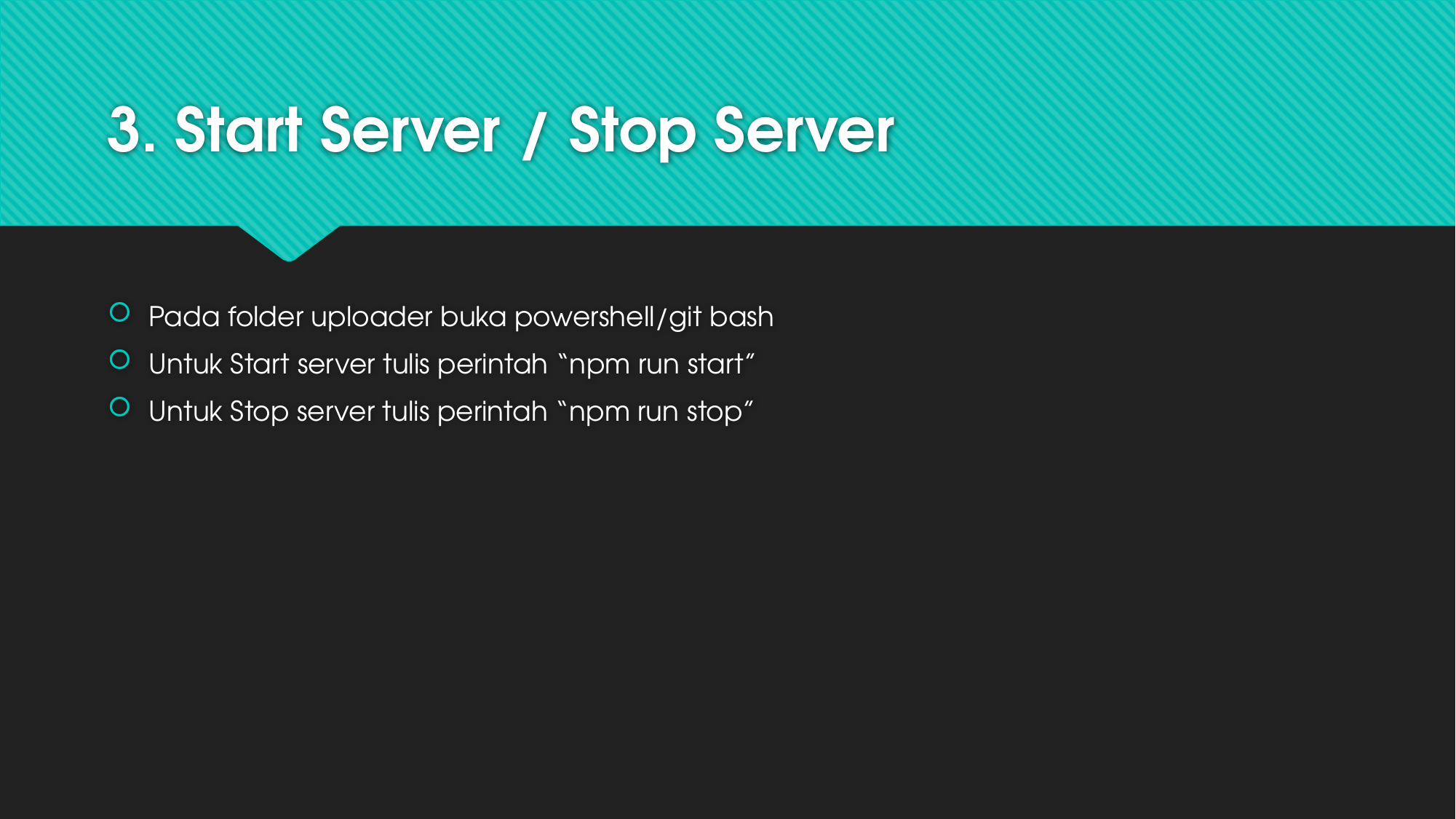

# 3. Start Server / Stop Server
Pada folder uploader buka powershell/git bash
Untuk Start server tulis perintah “npm run start”
Untuk Stop server tulis perintah “npm run stop”